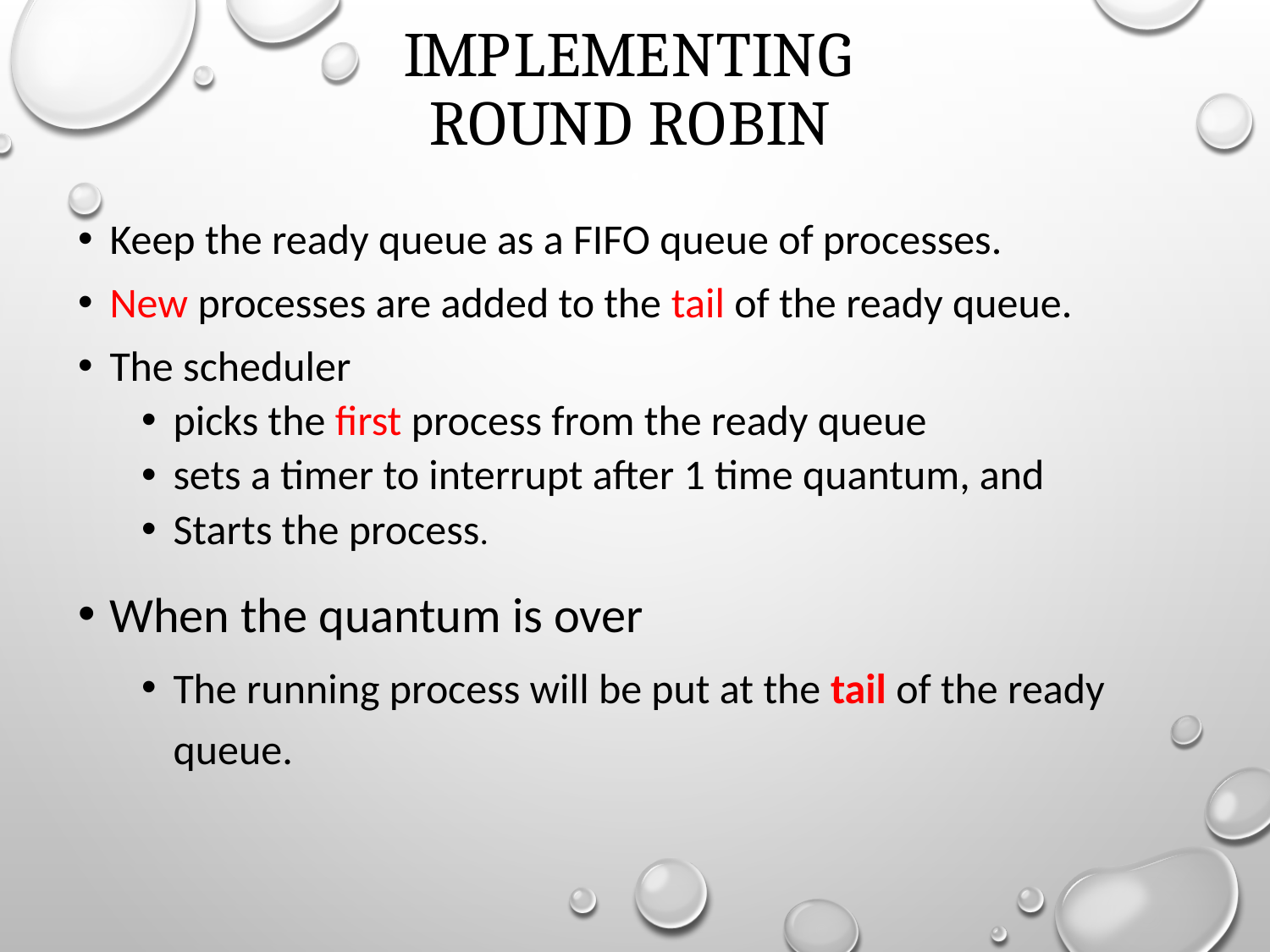

# Implementing Round Robin
Keep the ready queue as a FIFO queue of processes.
New processes are added to the tail of the ready queue.
The scheduler
picks the first process from the ready queue
sets a timer to interrupt after 1 time quantum, and
Starts the process.
When the quantum is over
The running process will be put at the tail of the ready queue.